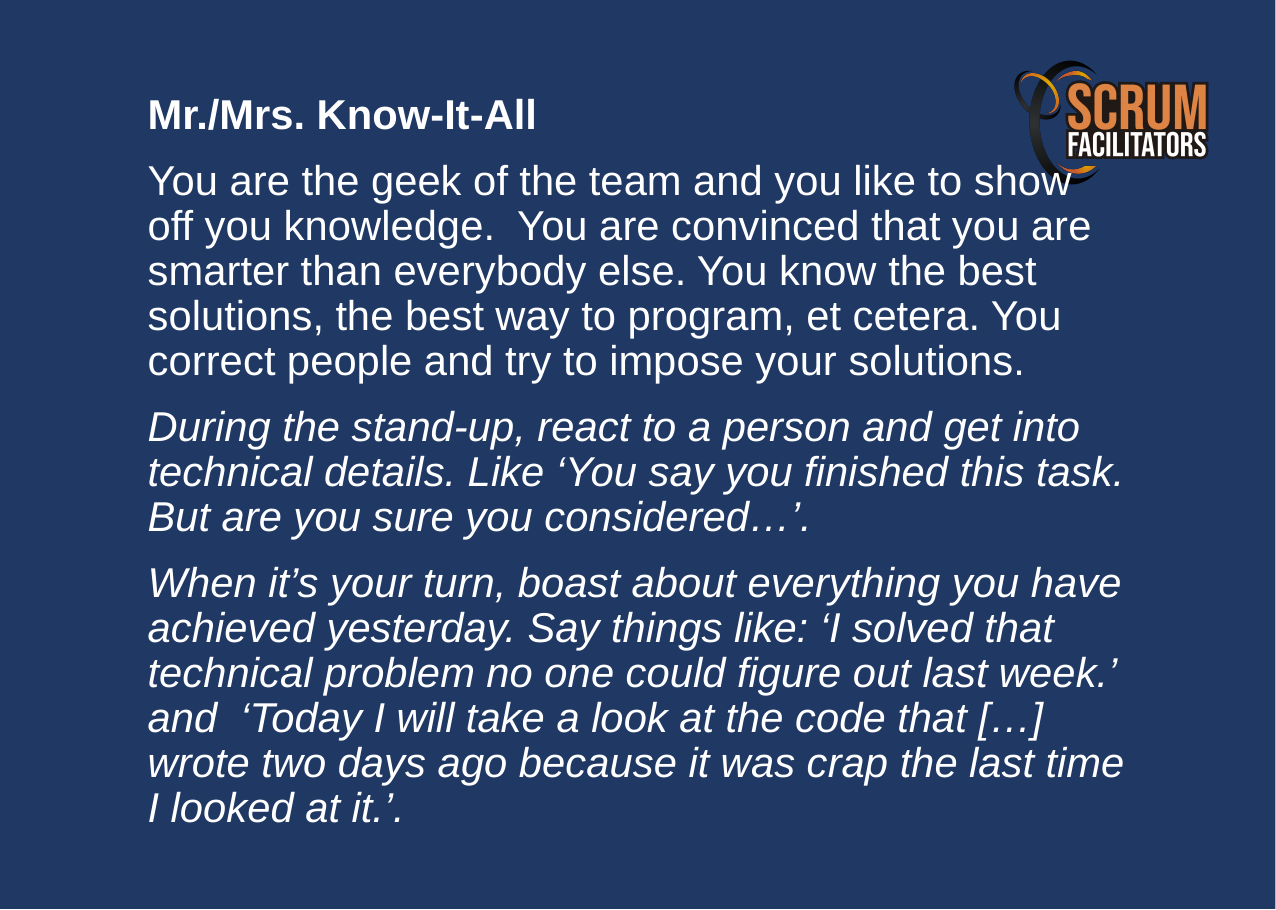

Mr./Mrs. Know-It-All
You are the geek of the team and you like to show off you knowledge.  You are convinced that you are smarter than everybody else. You know the best solutions, the best way to program, et cetera. You correct people and try to impose your solutions.
During the stand-up, react to a person and get into technical details. Like ‘You say you finished this task. But are you sure you considered…’.
When it’s your turn, boast about everything you have achieved yesterday. Say things like: ‘I solved that technical problem no one could figure out last week.’ and  ‘Today I will take a look at the code that […] wrote two days ago because it was crap the last time I looked at it.’.